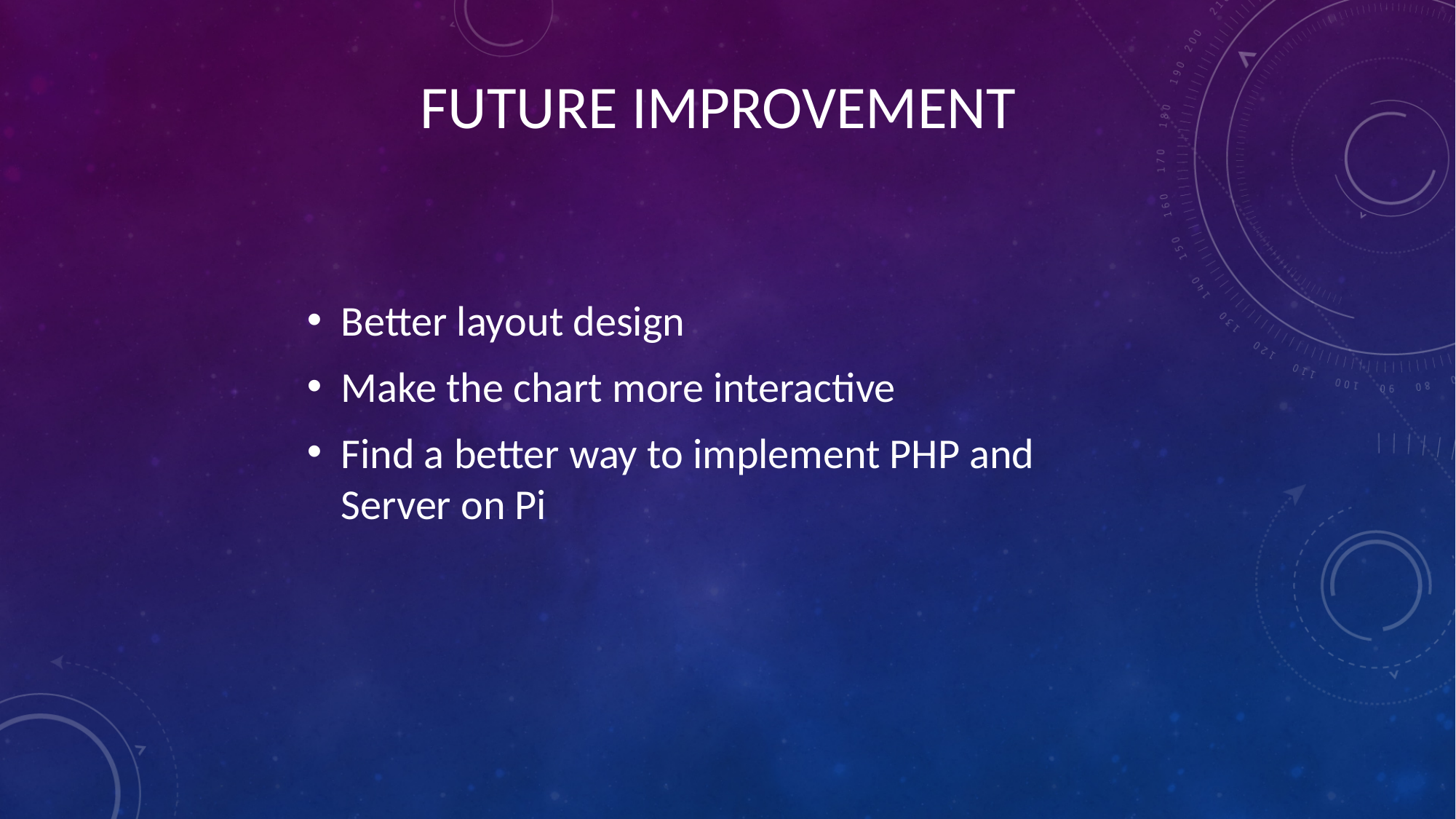

# Future improvement
Better layout design
Make the chart more interactive
Find a better way to implement PHP and Server on Pi